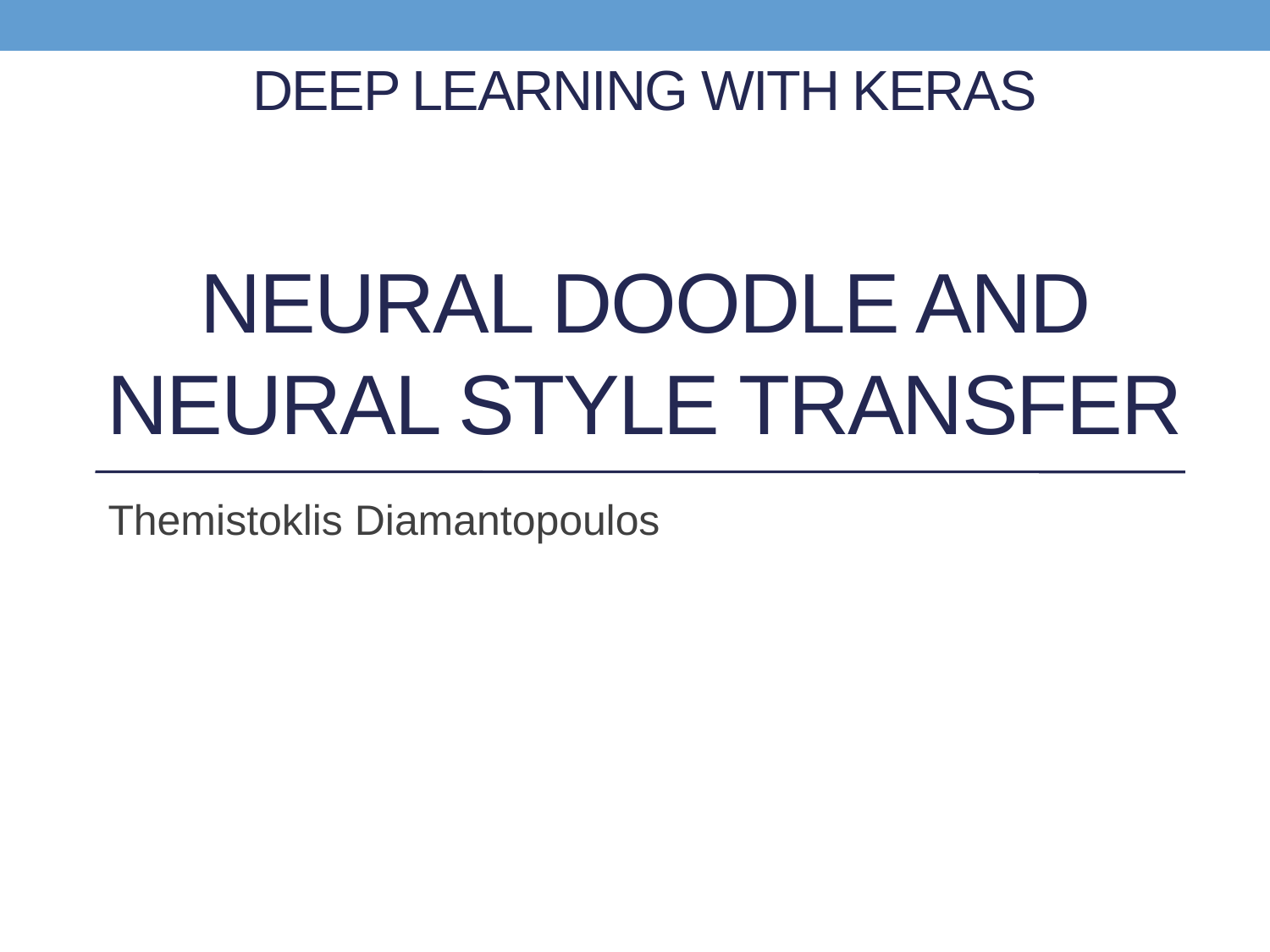

# Deep Learning with Keras Neural Doodle and Neural Style Transfer
Themistoklis Diamantopoulos